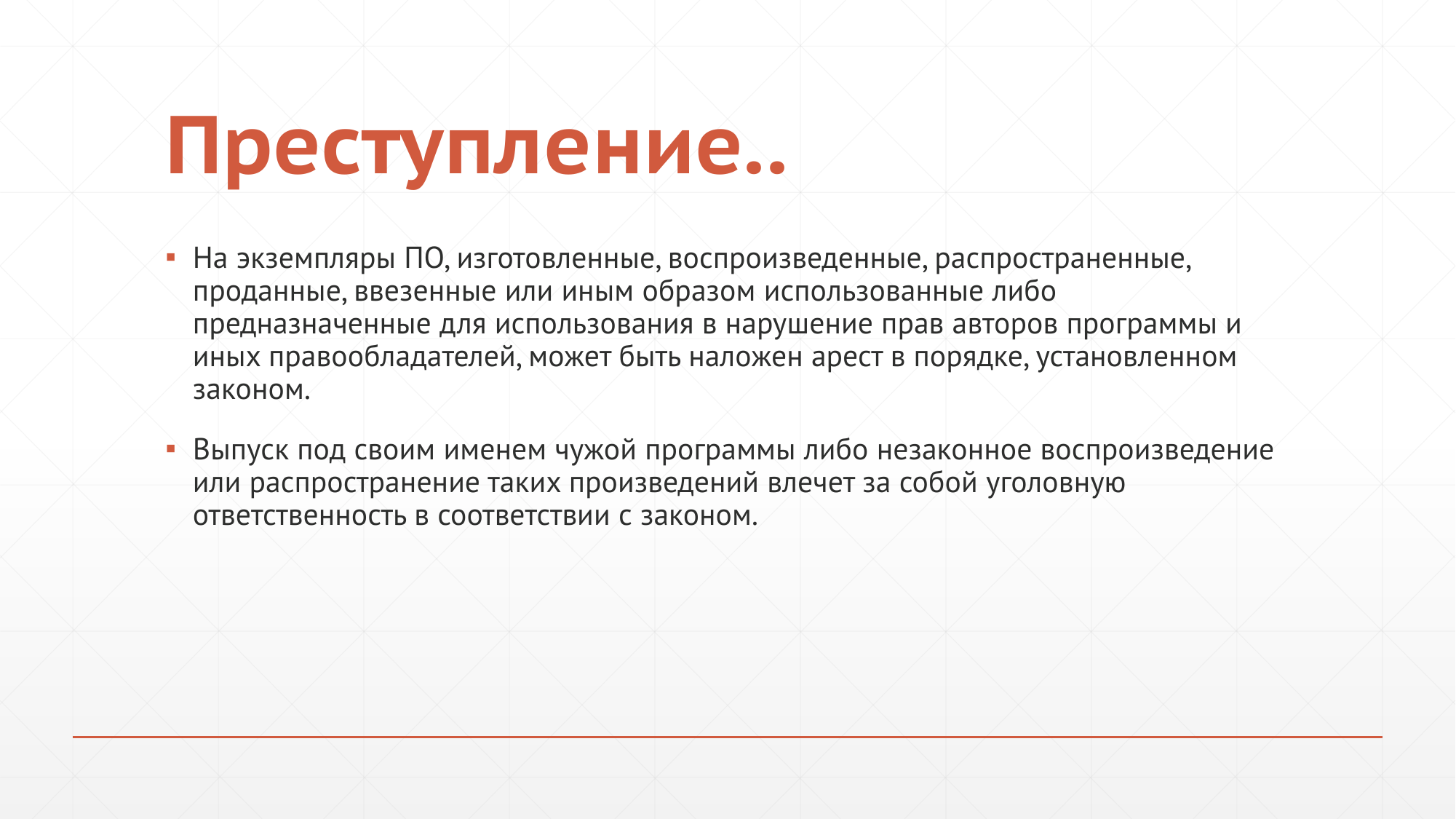

# Преступление..
На экземпляры ПО, изготовленные, воспроизведенные, распространенные, проданные, ввезенные или иным образом использованные либо предназначенные для использования в нарушение прав авторов программы и иных правообладателей, может быть наложен арест в порядке, установленном законом.
Выпуск под своим именем чужой программы либо незаконное воспроизведение или распространение таких произведений влечет за собой уголовную ответственность в соответствии с законом.